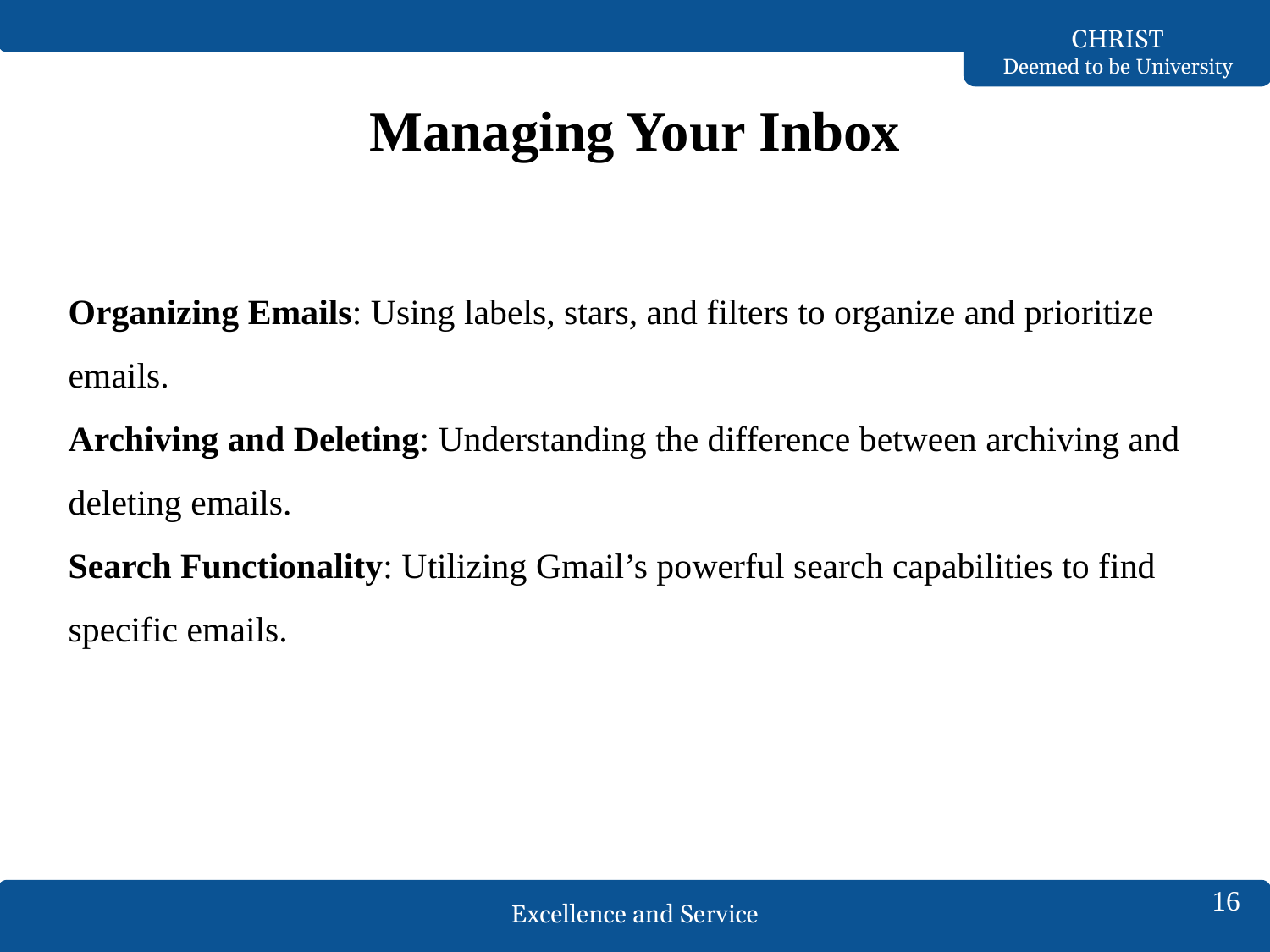

# Managing Your Inbox

Organizing Emails: Using labels, stars, and filters to organize and prioritize emails.
Archiving and Deleting: Understanding the difference between archiving and deleting emails.
Search Functionality: Utilizing Gmail’s powerful search capabilities to find specific emails.
16